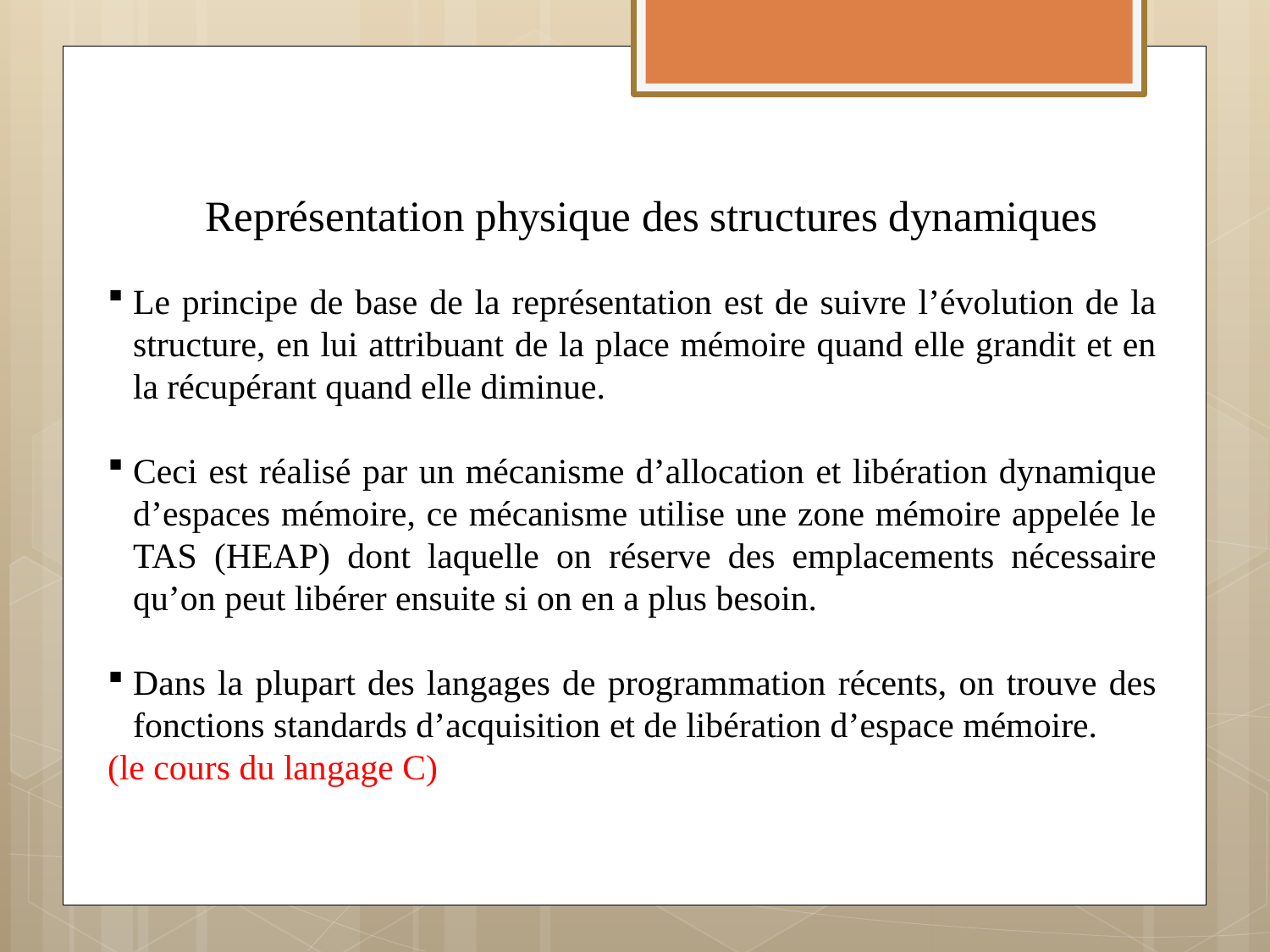

# Représentation physique des structures dynamiques
Le principe de base de la représentation est de suivre l’évolution de la structure, en lui attribuant de la place mémoire quand elle grandit et en la récupérant quand elle diminue.

Ceci est réalisé par un mécanisme d’allocation et libération dynamique d’espaces mémoire, ce mécanisme utilise une zone mémoire appelée le TAS (HEAP) dont laquelle on réserve des emplacements nécessaire qu’on peut libérer ensuite si on en a plus besoin.

Dans la plupart des langages de programmation récents, on trouve des fonctions standards d’acquisition et de libération d’espace mémoire.
(le cours du langage C)